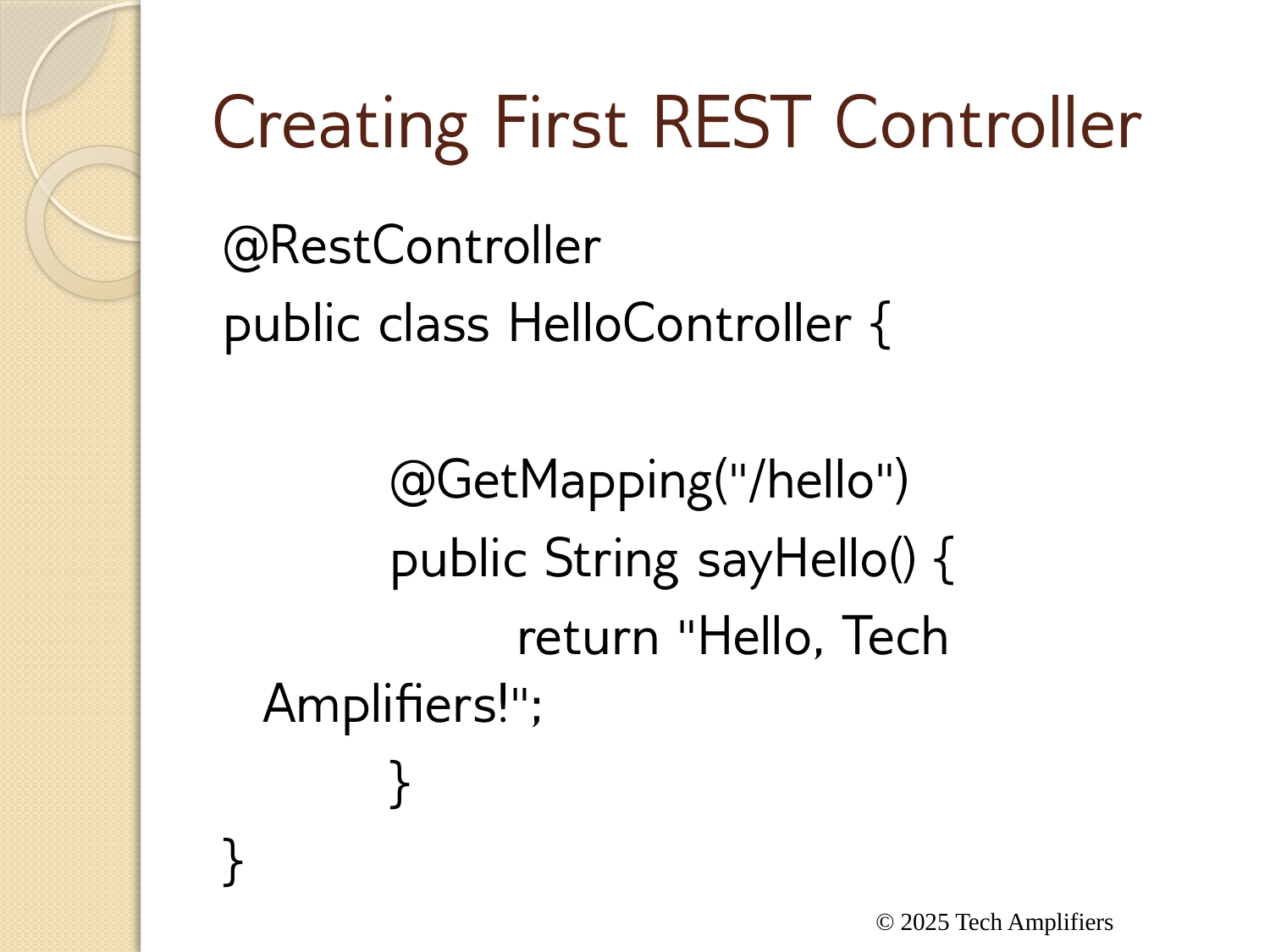

# Creating First REST Controller
@RestController
public class HelloController {

		@GetMapping("/hello")
   	public String sayHello() {
       		return "Hello, Tech Amplifiers!";
   	}
}
© 2025 Tech Amplifiers